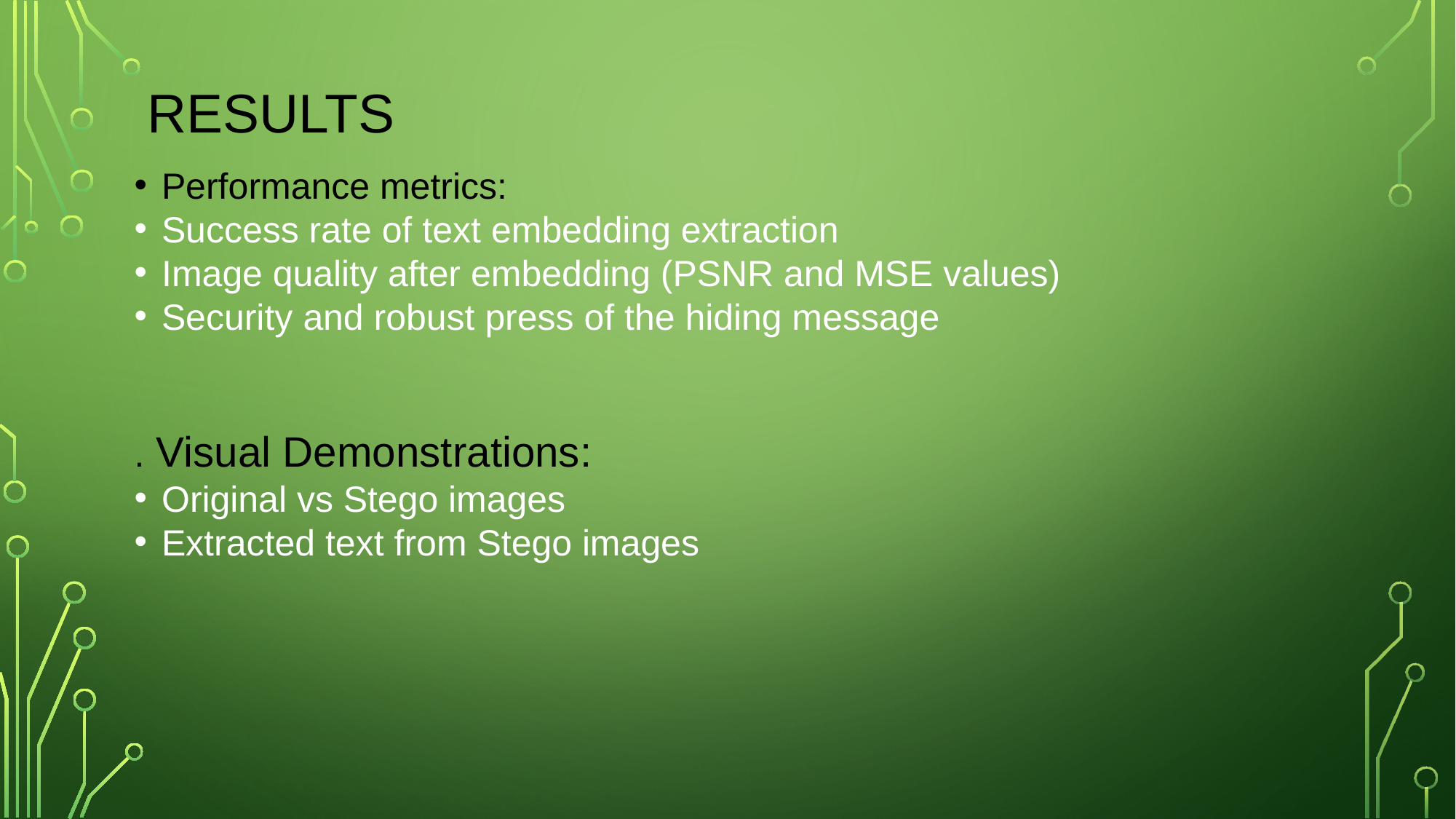

# Results
Performance metrics:
Success rate of text embedding extraction
Image quality after embedding (PSNR and MSE values)
Security and robust press of the hiding message

. Visual Demonstrations:
Original vs Stego images
Extracted text from Stego images